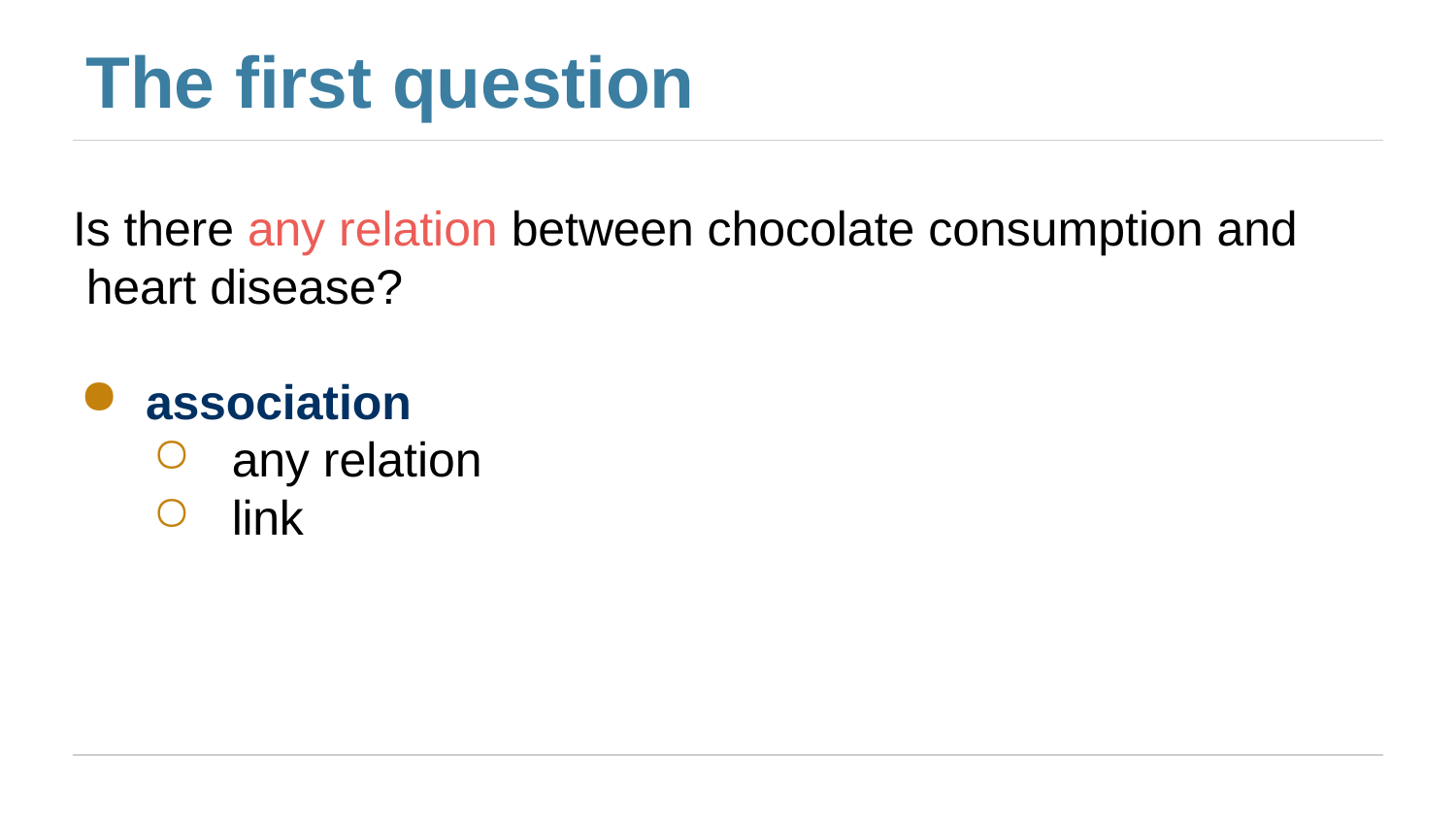

# The first question
Is there any relation between chocolate consumption and  heart disease?

association
any relation
link